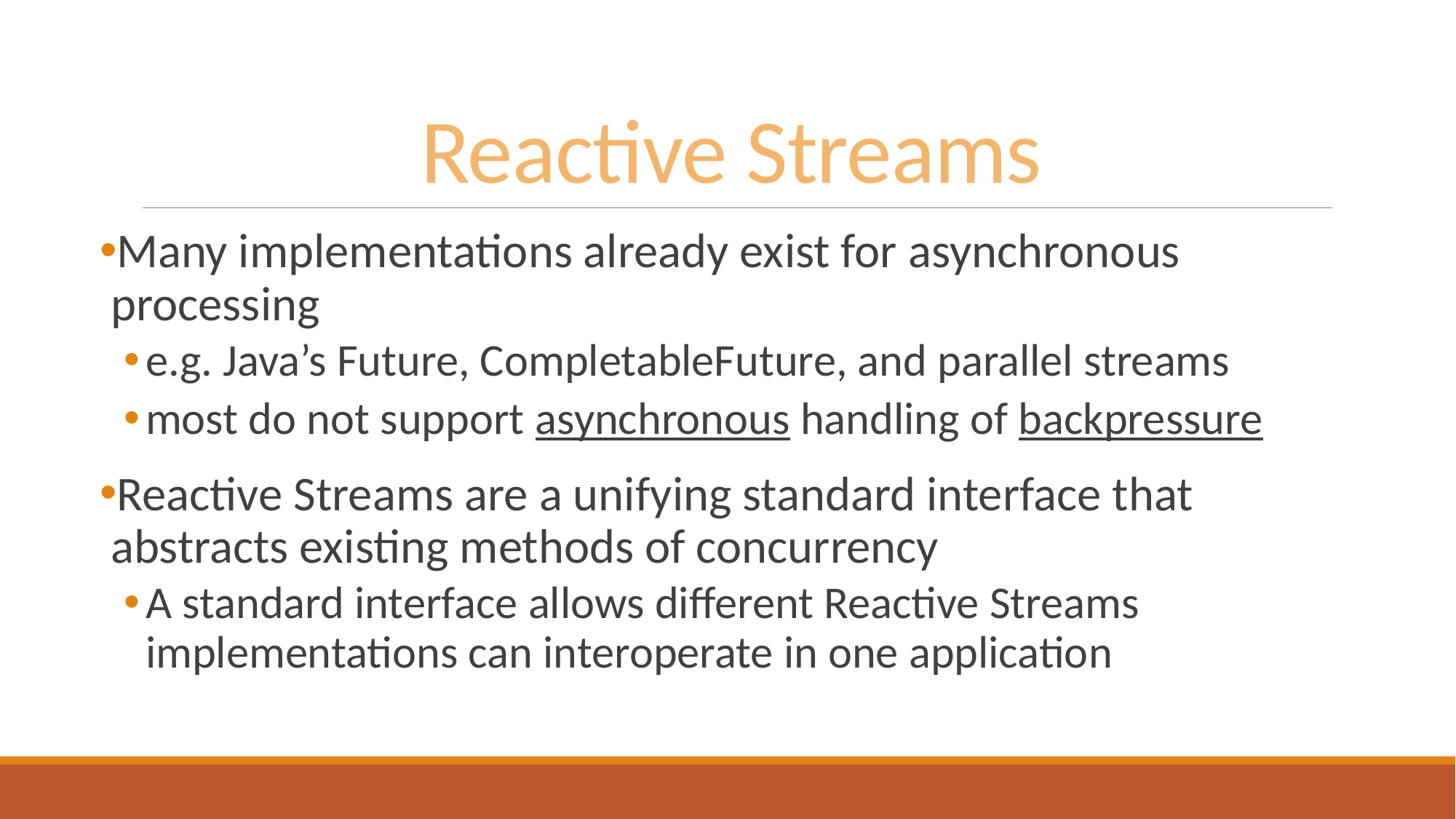

# Reactive Streams
Many implementations already exist for asynchronous processing
e.g. Java’s Future, CompletableFuture, and parallel streams
most do not support asynchronous handling of backpressure
Reactive Streams are a unifying standard interface that abstracts existing methods of concurrency
A standard interface allows different Reactive Streams implementations can interoperate in one application